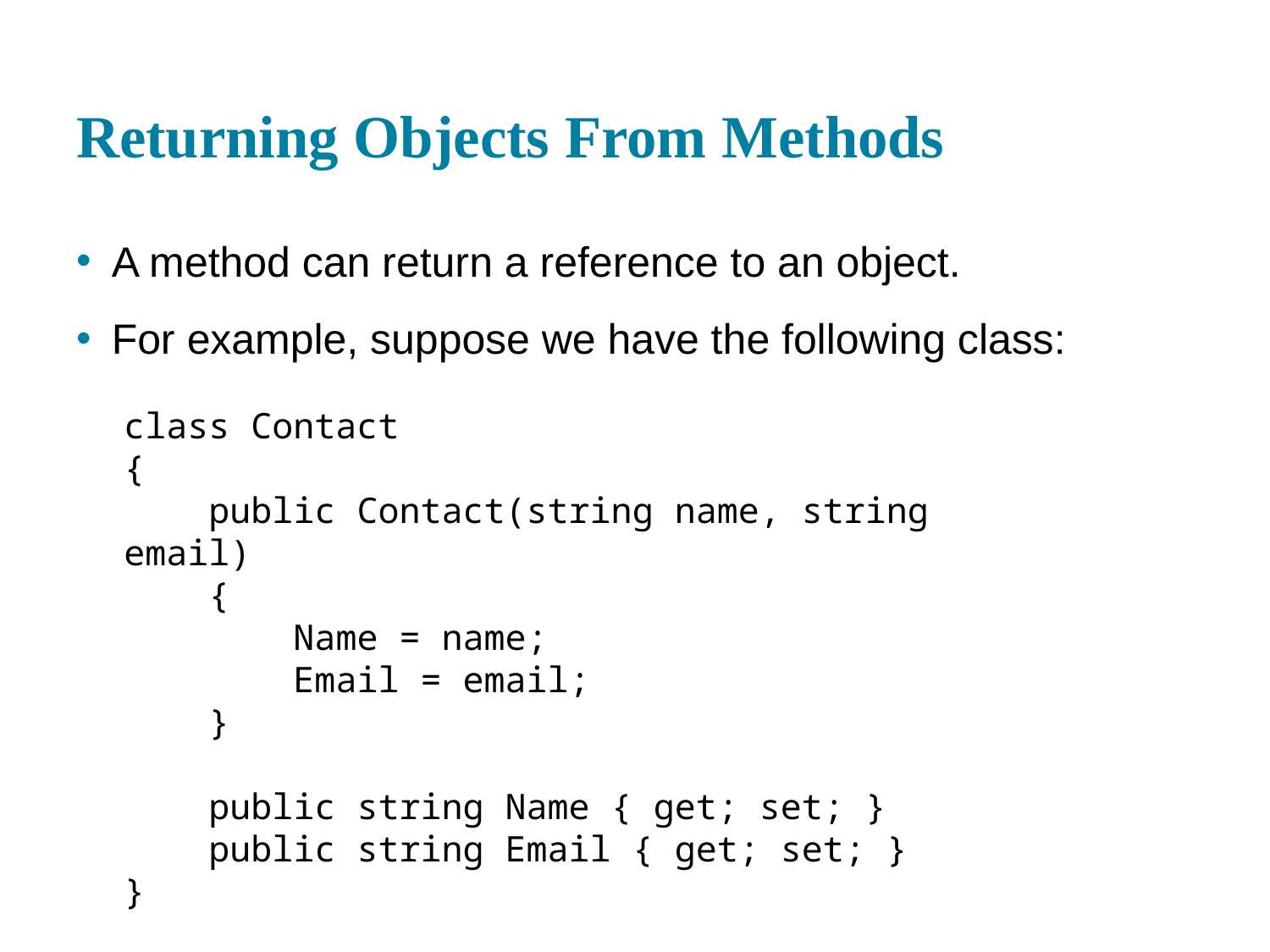

# Returning Objects From Methods
A method can return a reference to an object.
For example, suppose we have the following class:
class Contact
{
    public Contact(string name, string email)
    {
        Name = name;
        Email = email;
    }

    public string Name { get; set; }
    public string Email { get; set; }
}